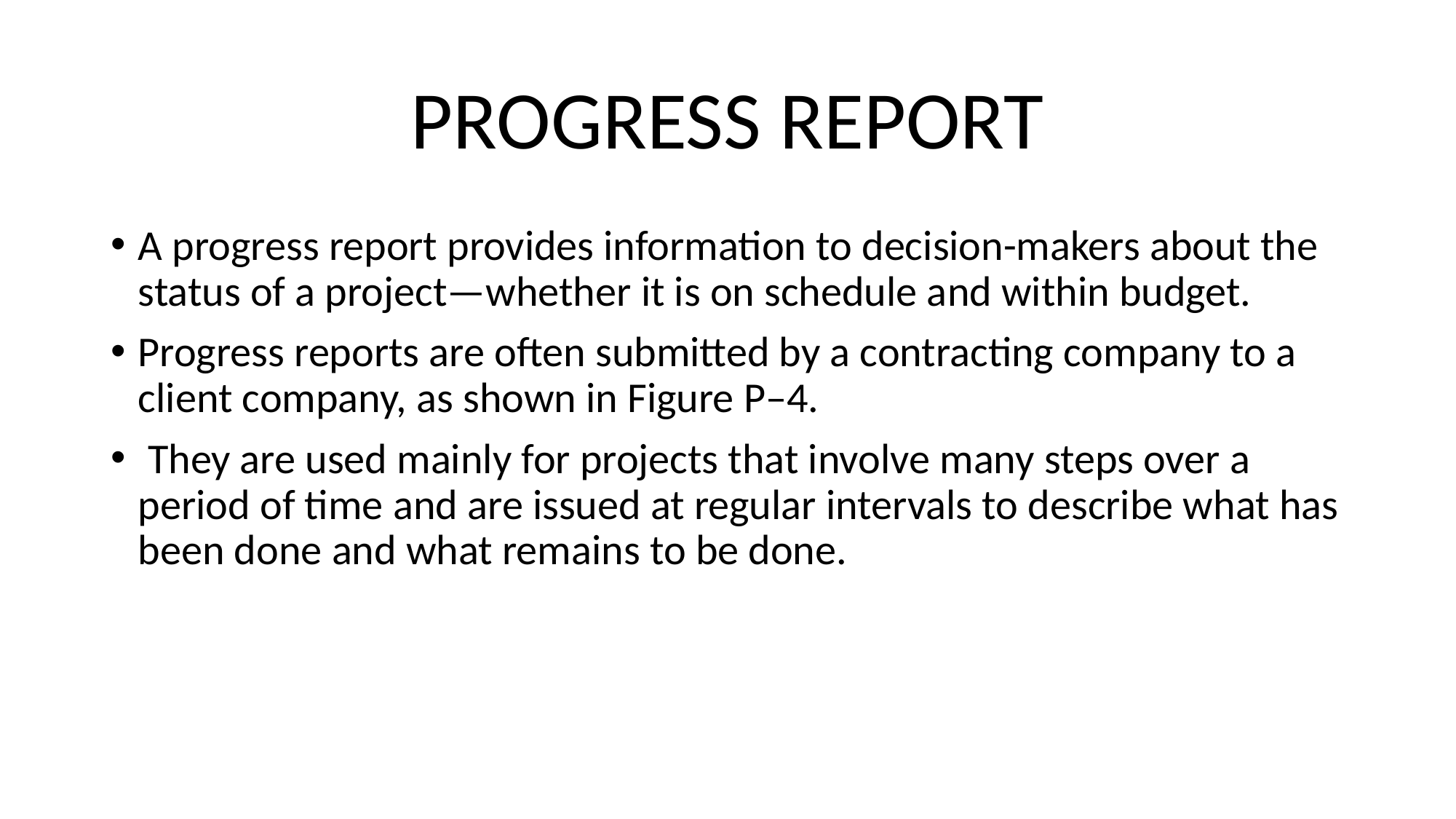

# PROGRESS REPORT
A progress report provides information to decision-makers about the status of a project—whether it is on schedule and within budget.
Progress reports are often submitted by a contracting company to a client company, as shown in Figure P–4.
 They are used mainly for projects that involve many steps over a period of time and are issued at regular intervals to describe what has been done and what remains to be done.